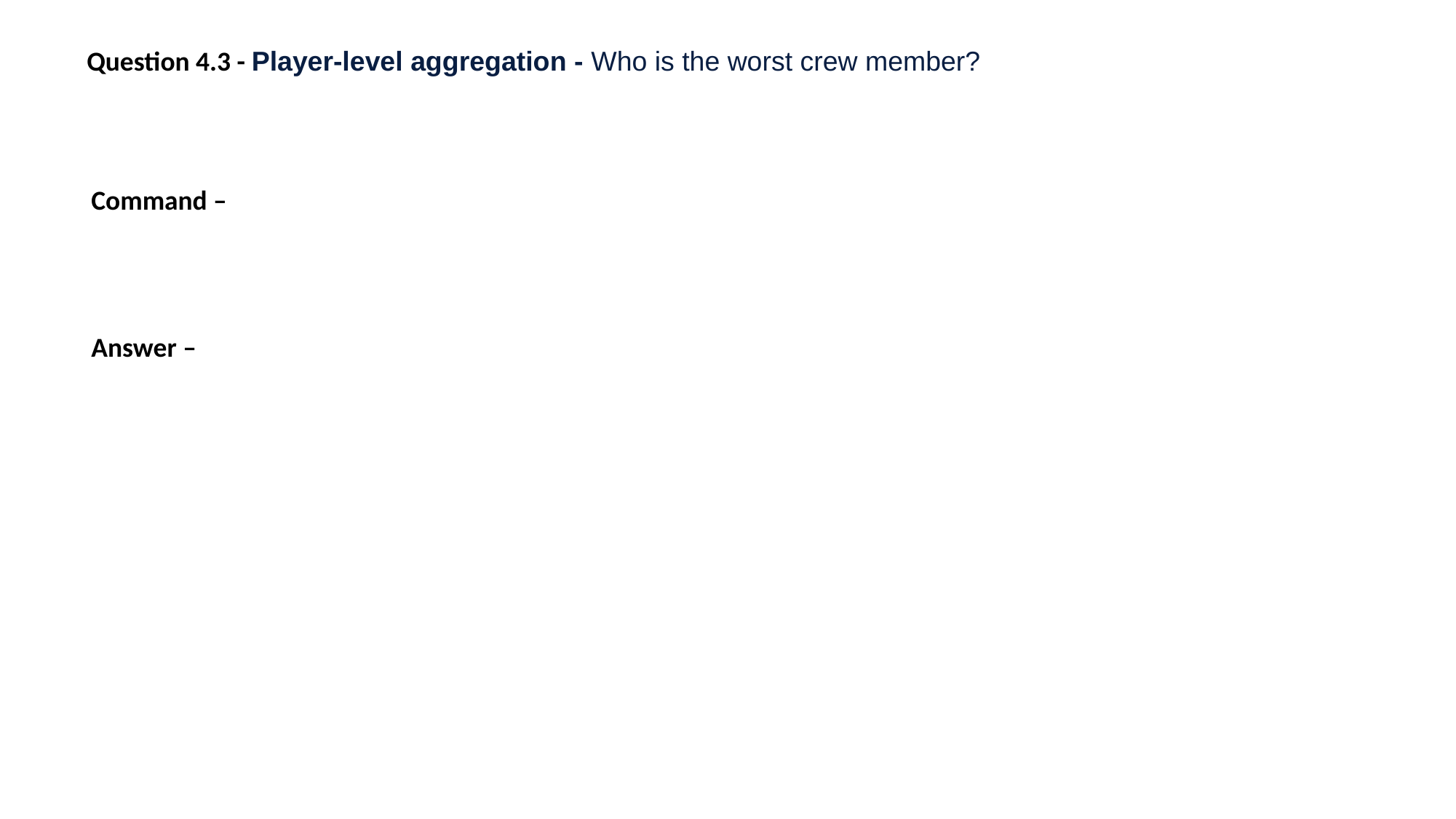

Question 4.3 - Player-level aggregation - Who is the worst crew member?
Command –
Answer –